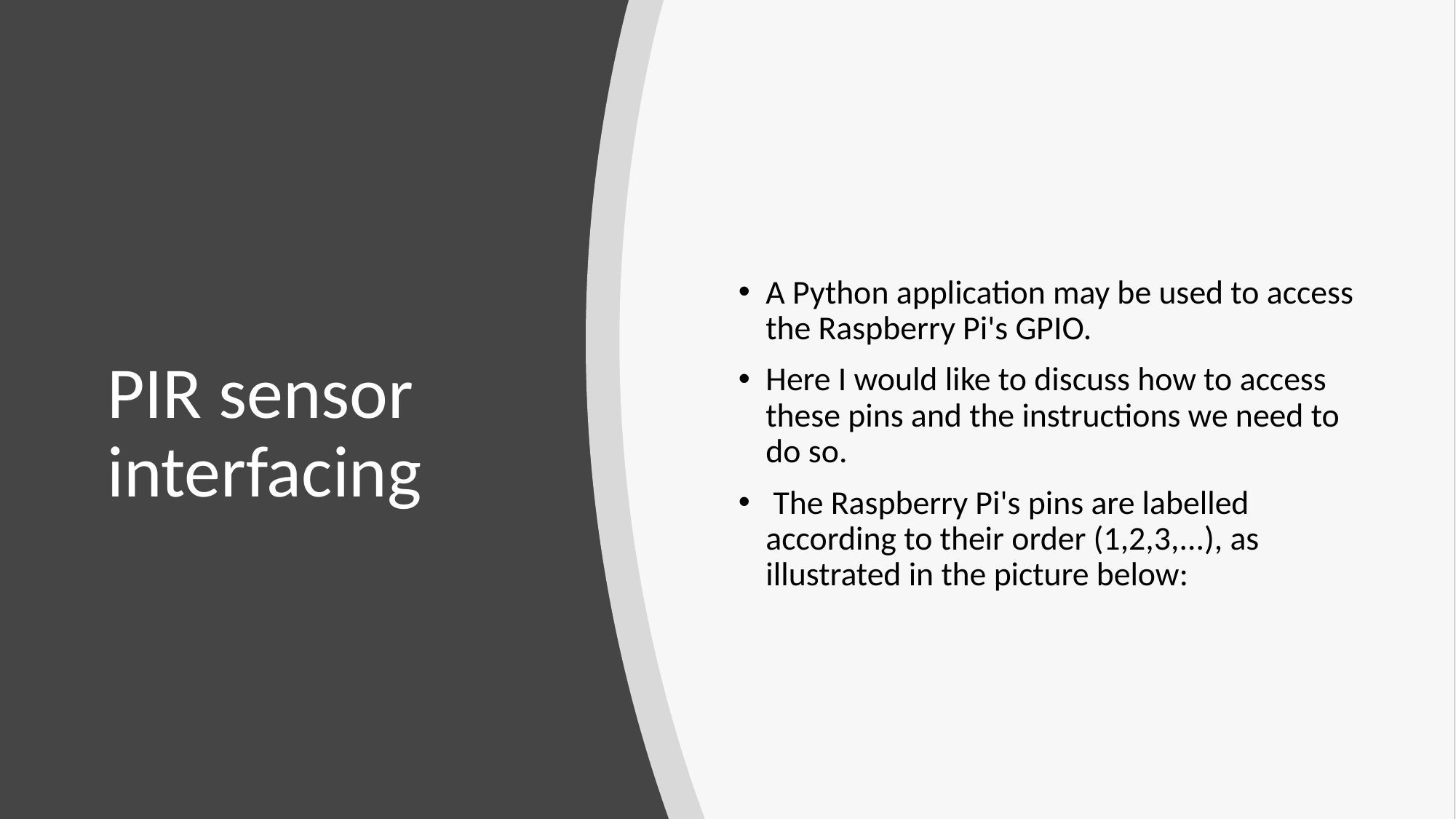

A Python application may be used to access the Raspberry Pi's GPIO.
Here I would like to discuss how to access these pins and the instructions we need to do so.
 The Raspberry Pi's pins are labelled according to their order (1,2,3,...), as illustrated in the picture below:
# PIR sensor interfacing